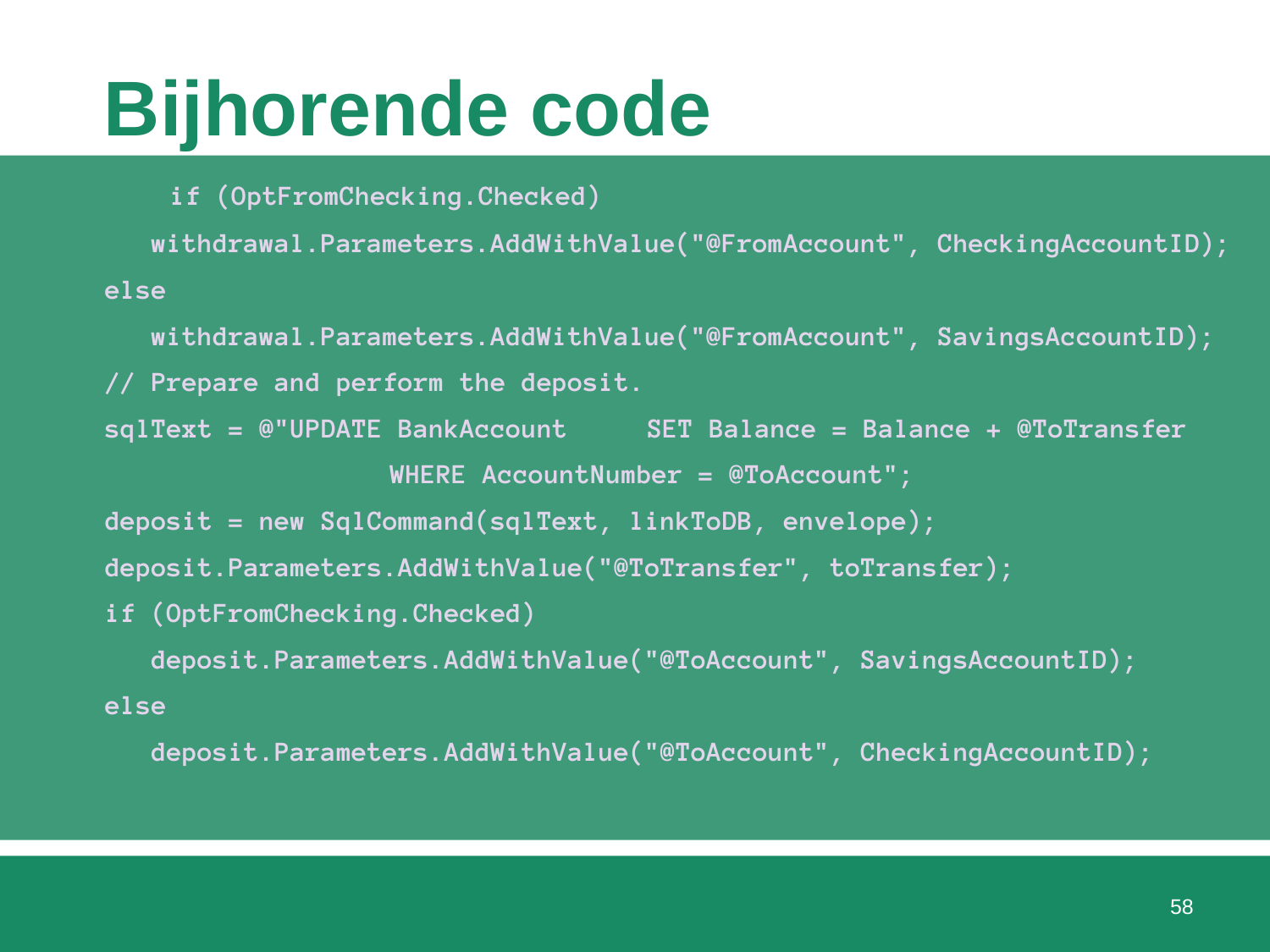

# Bijhorende code
	  if (OptFromChecking.Checked)
         withdrawal.Parameters.AddWithValue("@FromAccount", CheckingAccountID);
      else
         withdrawal.Parameters.AddWithValue("@FromAccount", SavingsAccountID);
      // Prepare and perform the deposit.
      sqlText = @"UPDATE BankAccount 	SET Balance = Balance + @ToTransfer
		        WHERE AccountNumber = @ToAccount";
      deposit = new SqlCommand(sqlText, linkToDB, envelope);
      deposit.Parameters.AddWithValue("@ToTransfer", toTransfer);
      if (OptFromChecking.Checked)
         deposit.Parameters.AddWithValue("@ToAccount", SavingsAccountID);
      else
         deposit.Parameters.AddWithValue("@ToAccount", CheckingAccountID);
58